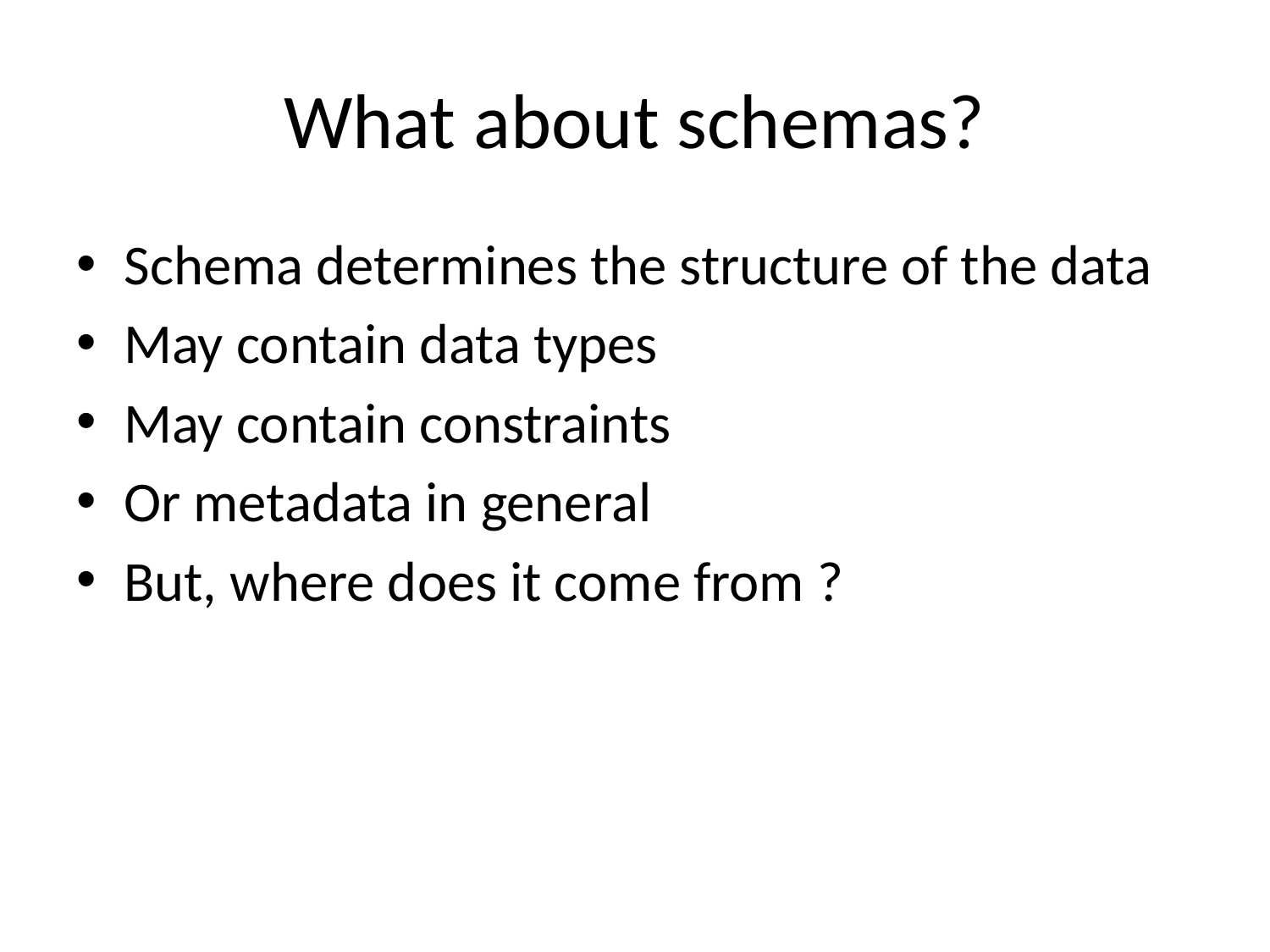

# What about schemas?
Schema determines the structure of the data
May contain data types
May contain constraints
Or metadata in general
But, where does it come from ?